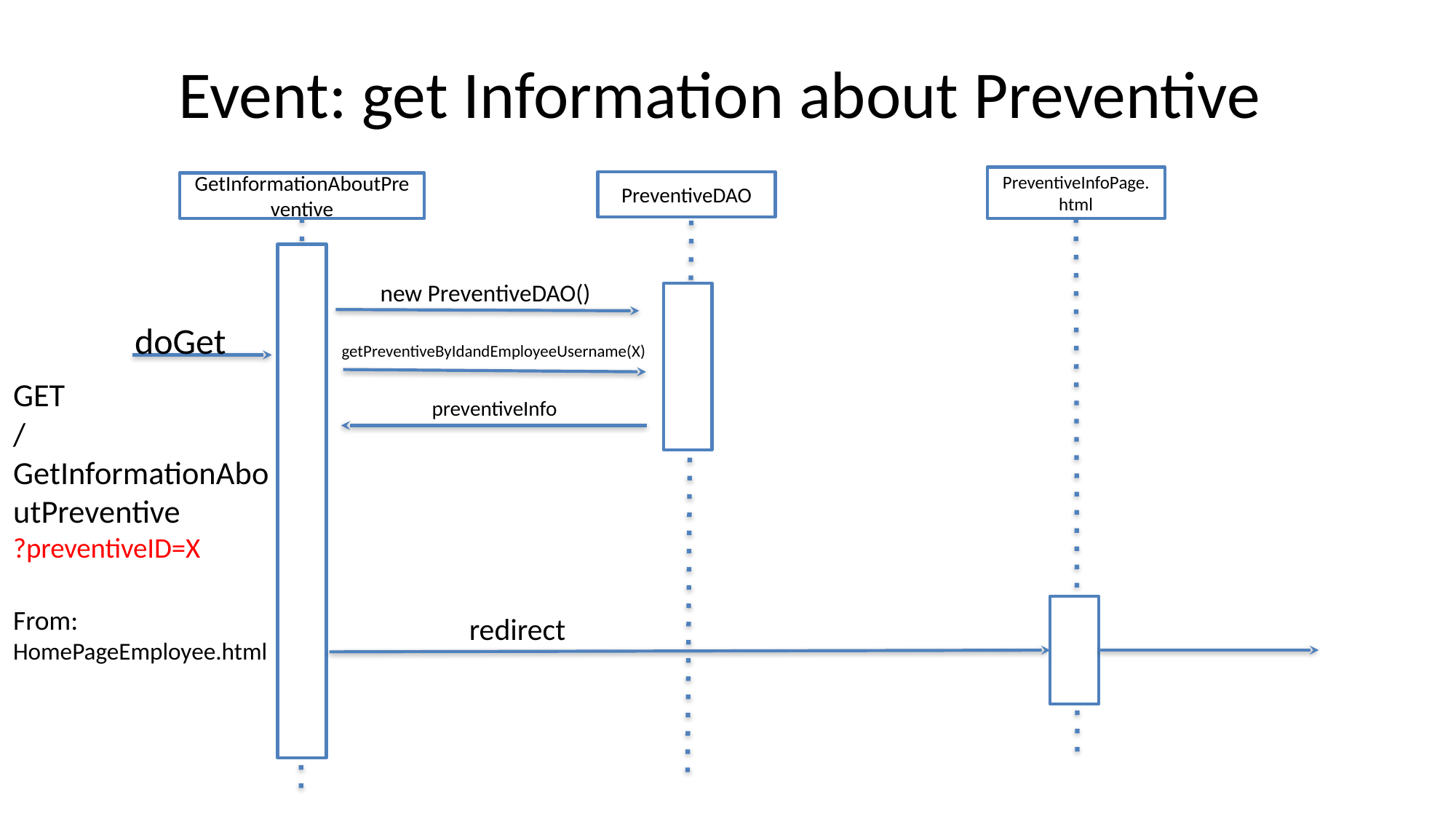

# Event: get Information about Preventive
PreventiveInfoPage.html
PreventiveDAO
GetInformationAboutPreventive

new PreventiveDAO()

doGet
getPreventiveByIdandEmployeeUsername(X)
GET
/GetInformationAboutPreventive
?preventiveID=X

From:
HomePageEmployee.html
preventiveInfo

redirect